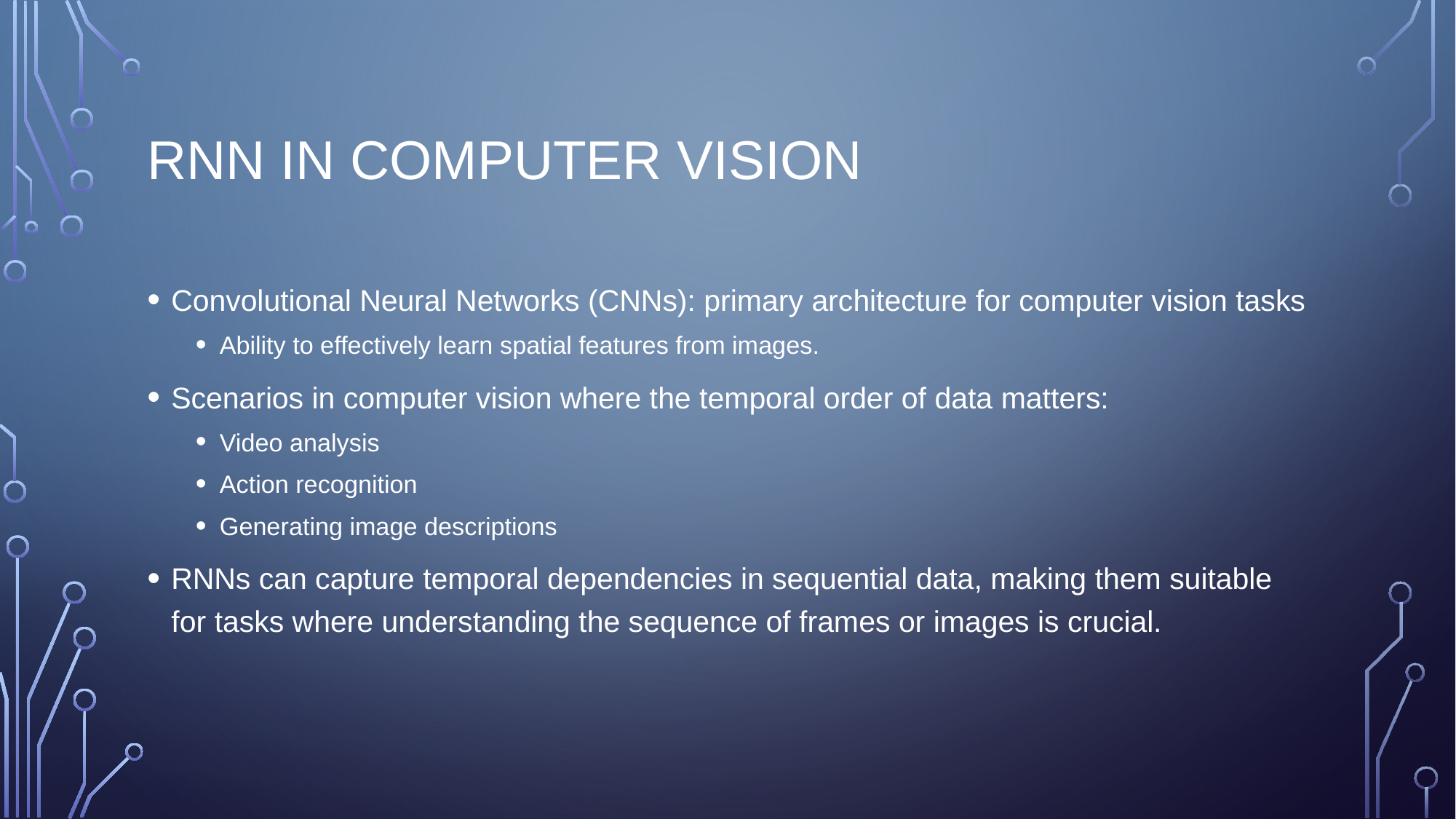

# RNN in Computer Vision
Convolutional Neural Networks (CNNs): primary architecture for computer vision tasks
Ability to effectively learn spatial features from images.
Scenarios in computer vision where the temporal order of data matters:
Video analysis
Action recognition
Generating image descriptions
RNNs can capture temporal dependencies in sequential data, making them suitable for tasks where understanding the sequence of frames or images is crucial.